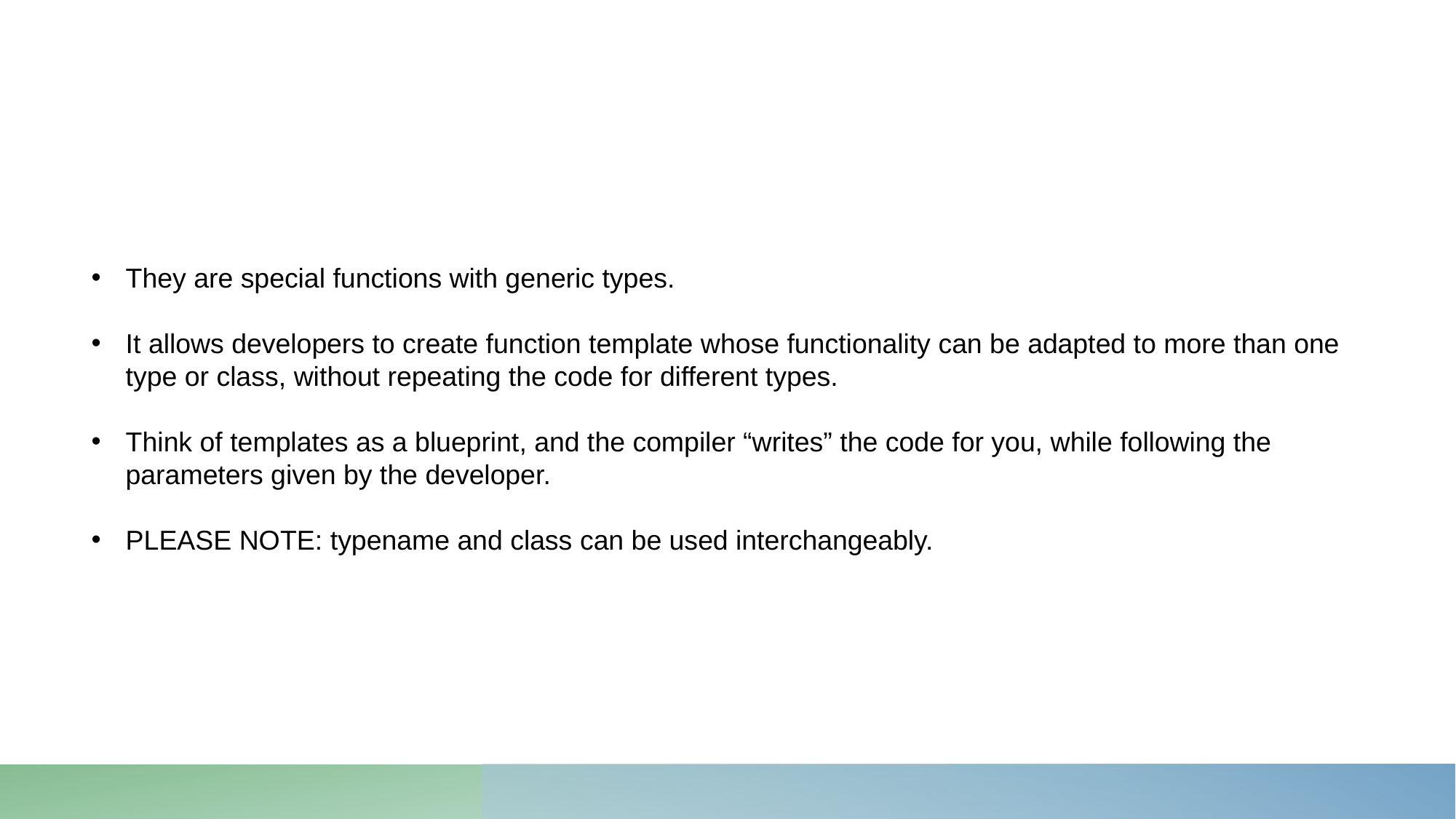

They are special functions with generic types.

It allows developers to create function template whose functionality can be adapted to more than one type or class, without repeating the code for different types.

Think of templates as a blueprint, and the compiler “writes” the code for you, while following the parameters given by the developer.

PLEASE NOTE: typename and class can be used interchangeably.